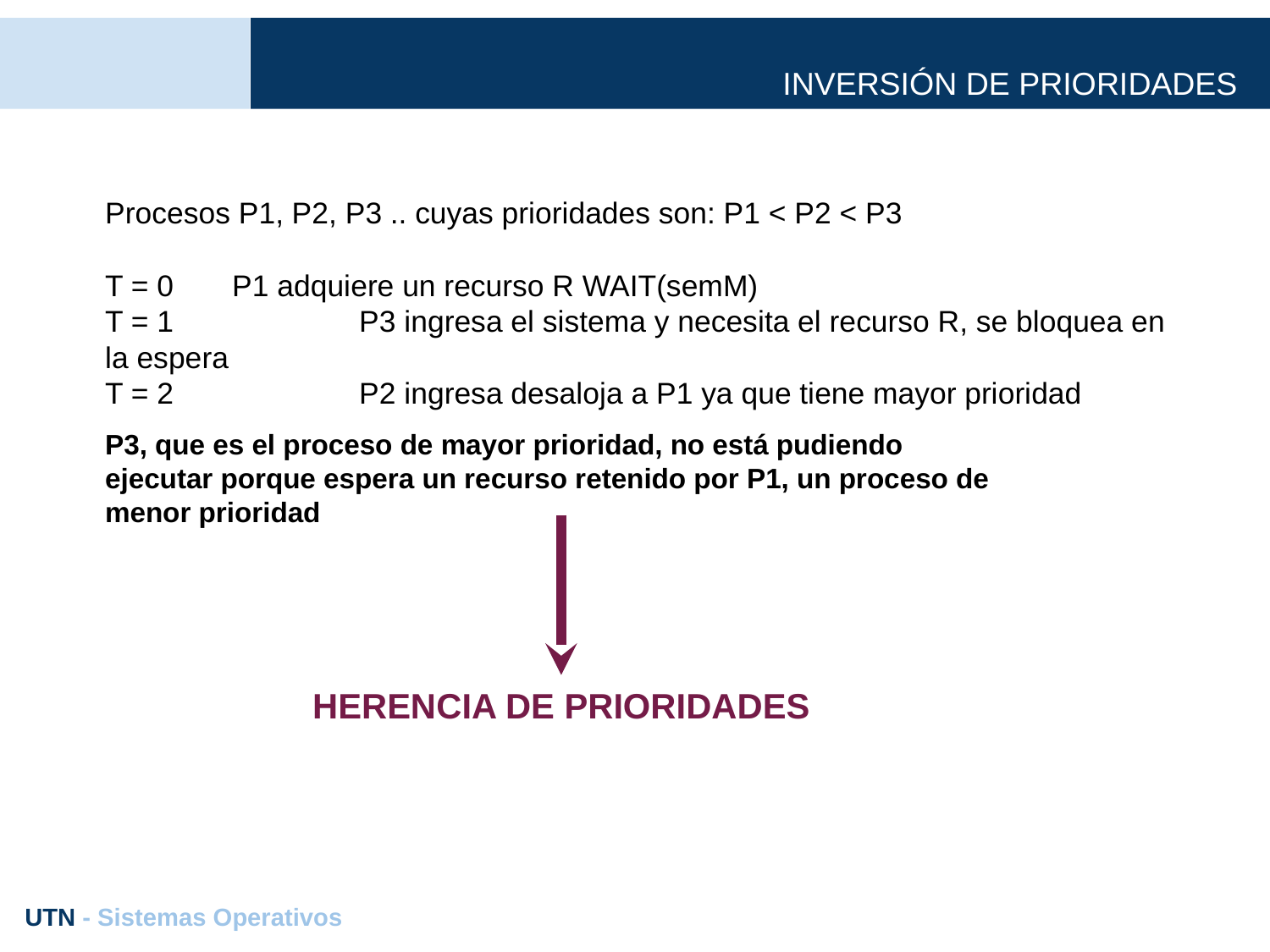

# INVERSIÓN DE PRIORIDADES
Procesos P1, P2, P3 .. cuyas prioridades son: P1 < P2 < P3

T = 0	P1 adquiere un recurso R WAIT(semM)
T = 1		P3 ingresa el sistema y necesita el recurso R, se bloquea en la espera
T = 2		P2 ingresa desaloja a P1 ya que tiene mayor prioridad
P3, que es el proceso de mayor prioridad, no está pudiendo ejecutar porque espera un recurso retenido por P1, un proceso de menor prioridad
HERENCIA DE PRIORIDADES
UTN - Sistemas Operativos